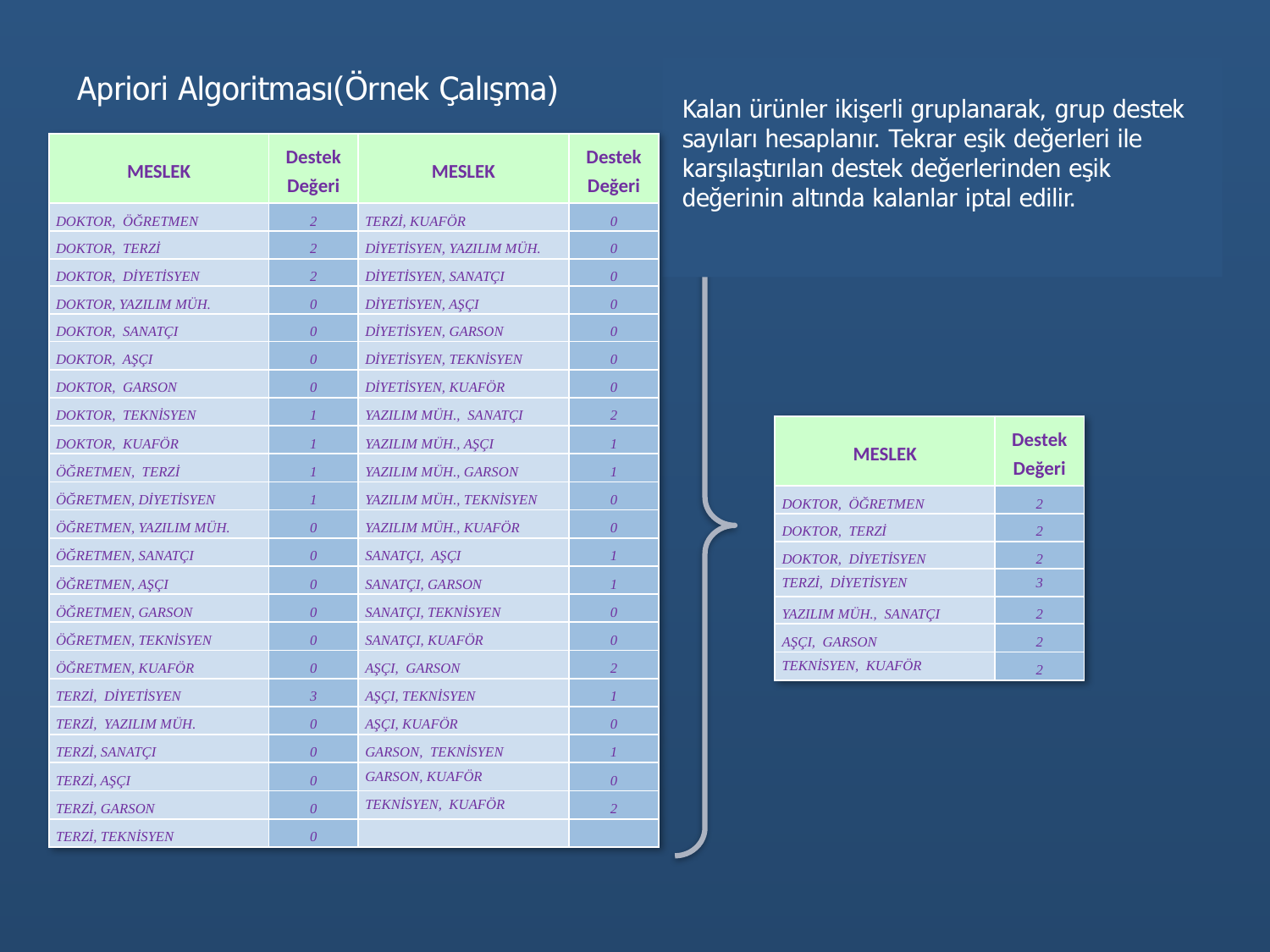

Kalan ürünler ikişerli gruplanarak, grup destek sayıları hesaplanır. Tekrar eşik değerleri ile karşılaştırılan destek değerlerinden eşik değerinin altında kalanlar iptal edilir.

Apriori Algoritması(Örnek Çalışma)
| MESLEK | Destek Değeri | MESLEK | Destek Değeri |
| --- | --- | --- | --- |
| DOKTOR, ÖĞRETMEN | 2 | TERZİ, KUAFÖR | 0 |
| DOKTOR, TERZİ | 2 | DİYETİSYEN, YAZILIM MÜH. | 0 |
| DOKTOR, DİYETİSYEN | 2 | DİYETİSYEN, SANATÇI | 0 |
| DOKTOR, YAZILIM MÜH. | 0 | DİYETİSYEN, AŞÇI | 0 |
| DOKTOR, SANATÇI | 0 | DİYETİSYEN, GARSON | 0 |
| DOKTOR, AŞÇI | 0 | DİYETİSYEN, TEKNİSYEN | 0 |
| DOKTOR, GARSON | 0 | DİYETİSYEN, KUAFÖR | 0 |
| DOKTOR, TEKNİSYEN | 1 | YAZILIM MÜH., SANATÇI | 2 |
| DOKTOR, KUAFÖR | 1 | YAZILIM MÜH., AŞÇI | 1 |
| ÖĞRETMEN, TERZİ | 1 | YAZILIM MÜH., GARSON | 1 |
| ÖĞRETMEN, DİYETİSYEN | 1 | YAZILIM MÜH., TEKNİSYEN | 0 |
| ÖĞRETMEN, YAZILIM MÜH. | 0 | YAZILIM MÜH., KUAFÖR | 0 |
| ÖĞRETMEN, SANATÇI | 0 | SANATÇI, AŞÇI | 1 |
| ÖĞRETMEN, AŞÇI | 0 | SANATÇI, GARSON | 1 |
| ÖĞRETMEN, GARSON | 0 | SANATÇI, TEKNİSYEN | 0 |
| ÖĞRETMEN, TEKNİSYEN | 0 | SANATÇI, KUAFÖR | 0 |
| ÖĞRETMEN, KUAFÖR | 0 | AŞÇI, GARSON | 2 |
| TERZİ, DİYETİSYEN | 3 | AŞÇI, TEKNİSYEN | 1 |
| TERZİ, YAZILIM MÜH. | 0 | AŞÇI, KUAFÖR | 0 |
| TERZİ, SANATÇI | 0 | GARSON, TEKNİSYEN | 1 |
| TERZİ, AŞÇI | 0 | GARSON, KUAFÖR | 0 |
| TERZİ, GARSON | 0 | TEKNİSYEN, KUAFÖR | 2 |
| TERZİ, TEKNİSYEN | 0 |  |  |

| MESLEK | Destek Değeri |
| --- | --- |
| DOKTOR, ÖĞRETMEN | 2 |
| DOKTOR, TERZİ | 2 |
| DOKTOR, DİYETİSYEN | 2 |
| TERZİ, DİYETİSYEN | 3 |
| YAZILIM MÜH., SANATÇI | 2 |
| AŞÇI, GARSON | 2 |
| TEKNİSYEN, KUAFÖR | 2 |